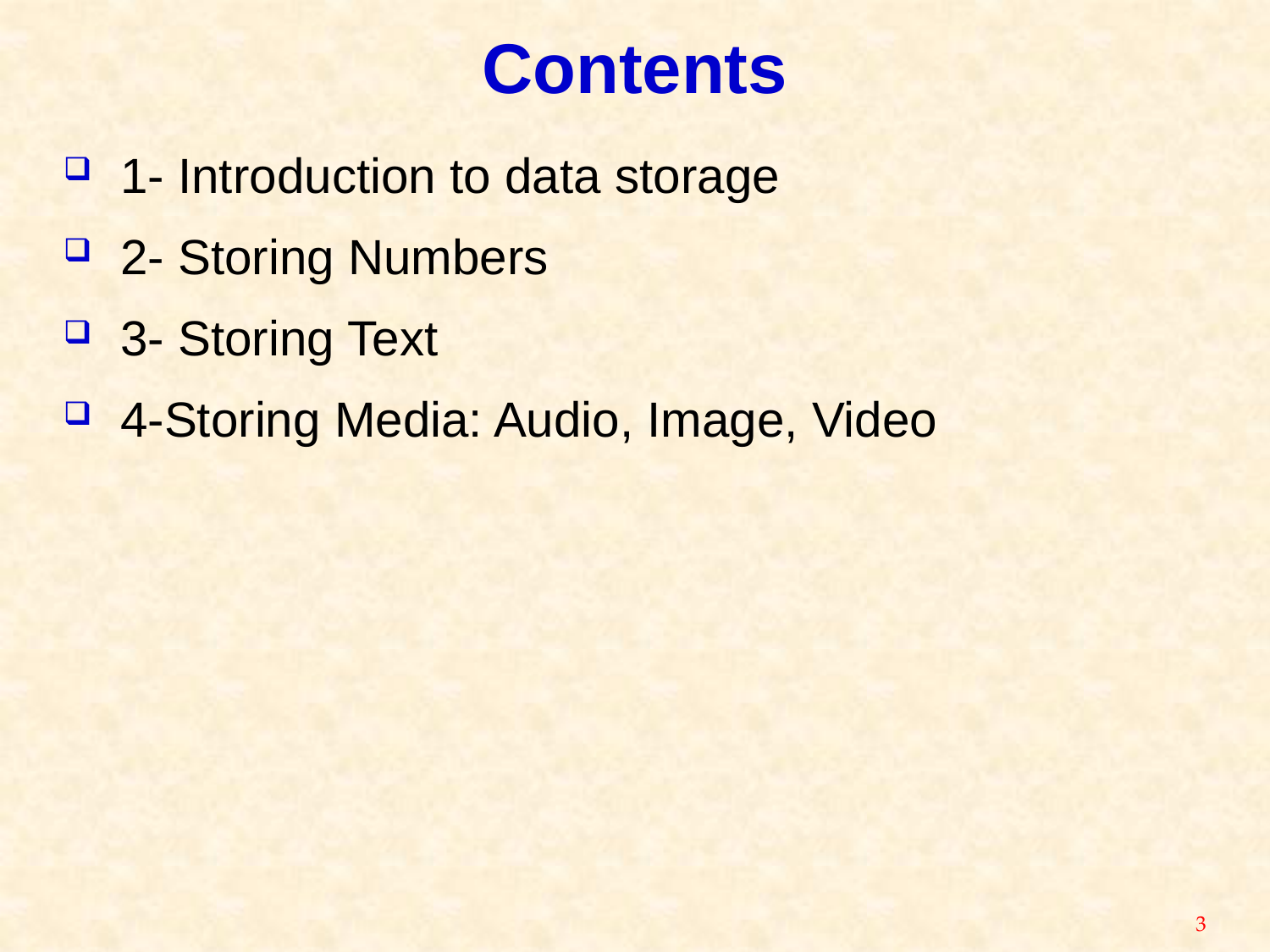

# Contents
1- Introduction to data storage
2- Storing Numbers
3- Storing Text
4-Storing Media: Audio, Image, Video
3